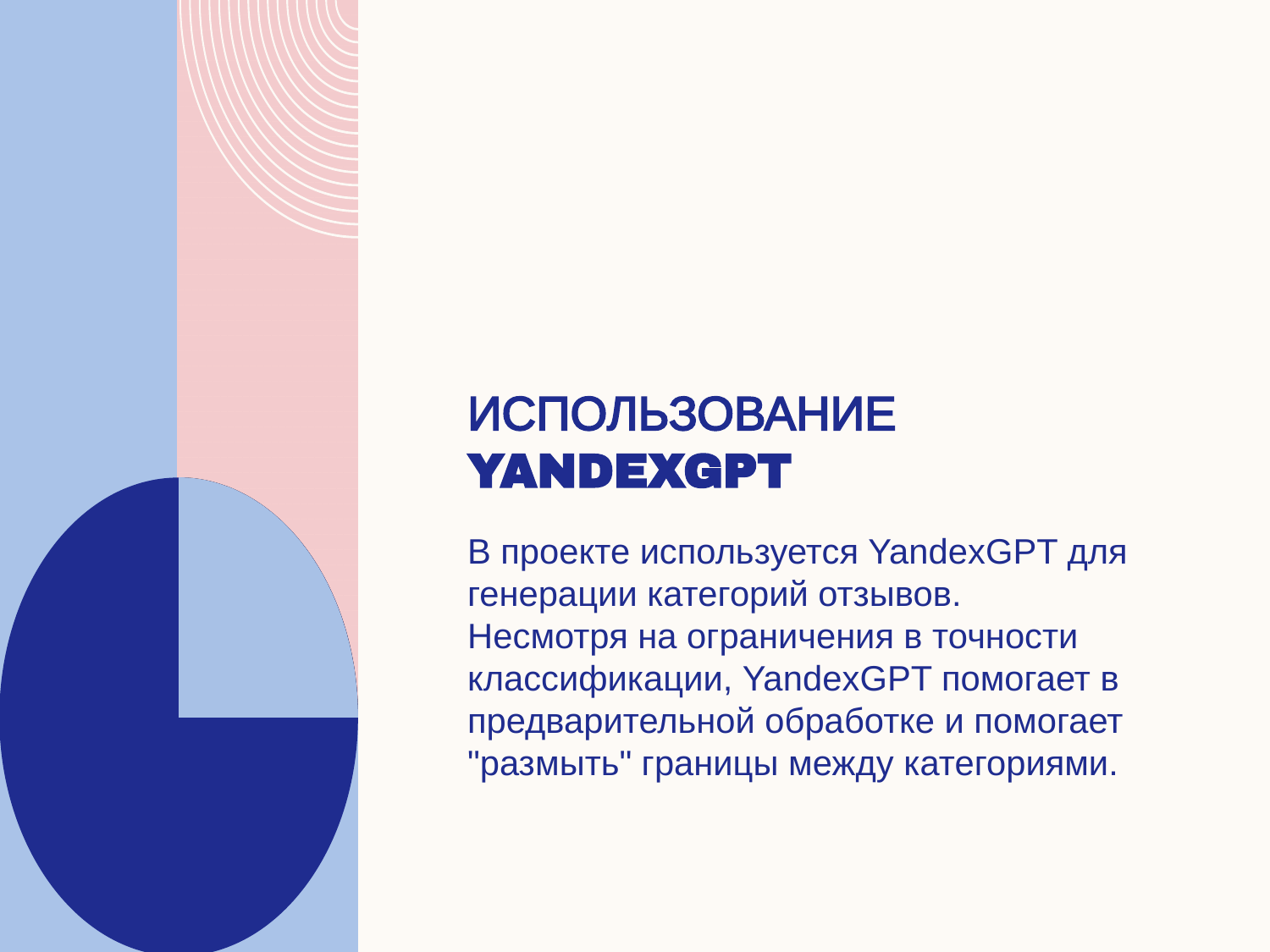

# Использование yandexGPT
В проекте используется YandexGPT для генерации категорий отзывов.
Несмотря на ограничения в точности классификации, YandexGPT помогает в предварительной обработке и помогает "размыть" границы между категориями.